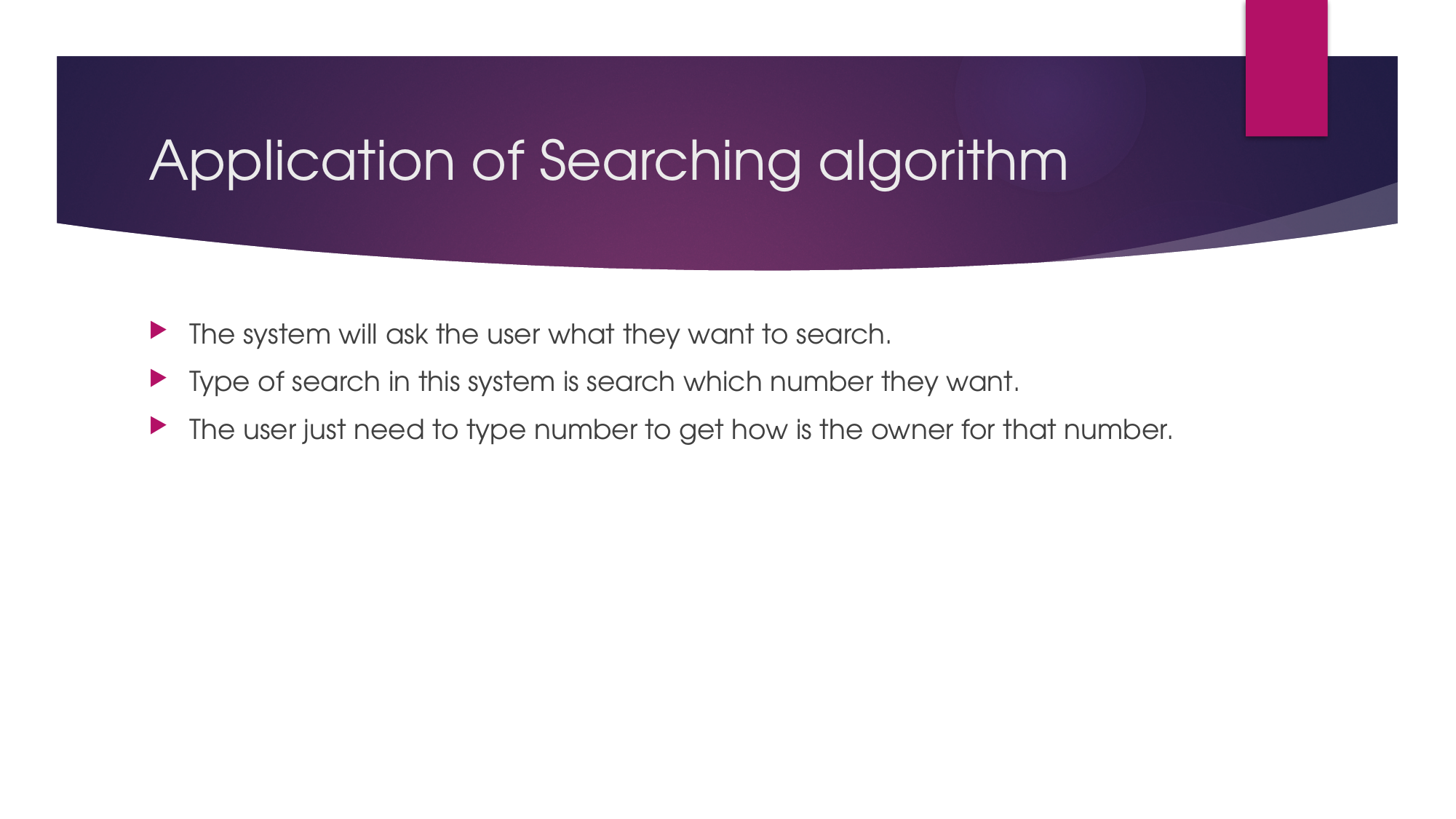

# Application of Searching algorithm
The system will ask the user what they want to search.
Type of search in this system is search which number they want.
The user just need to type number to get how is the owner for that number.